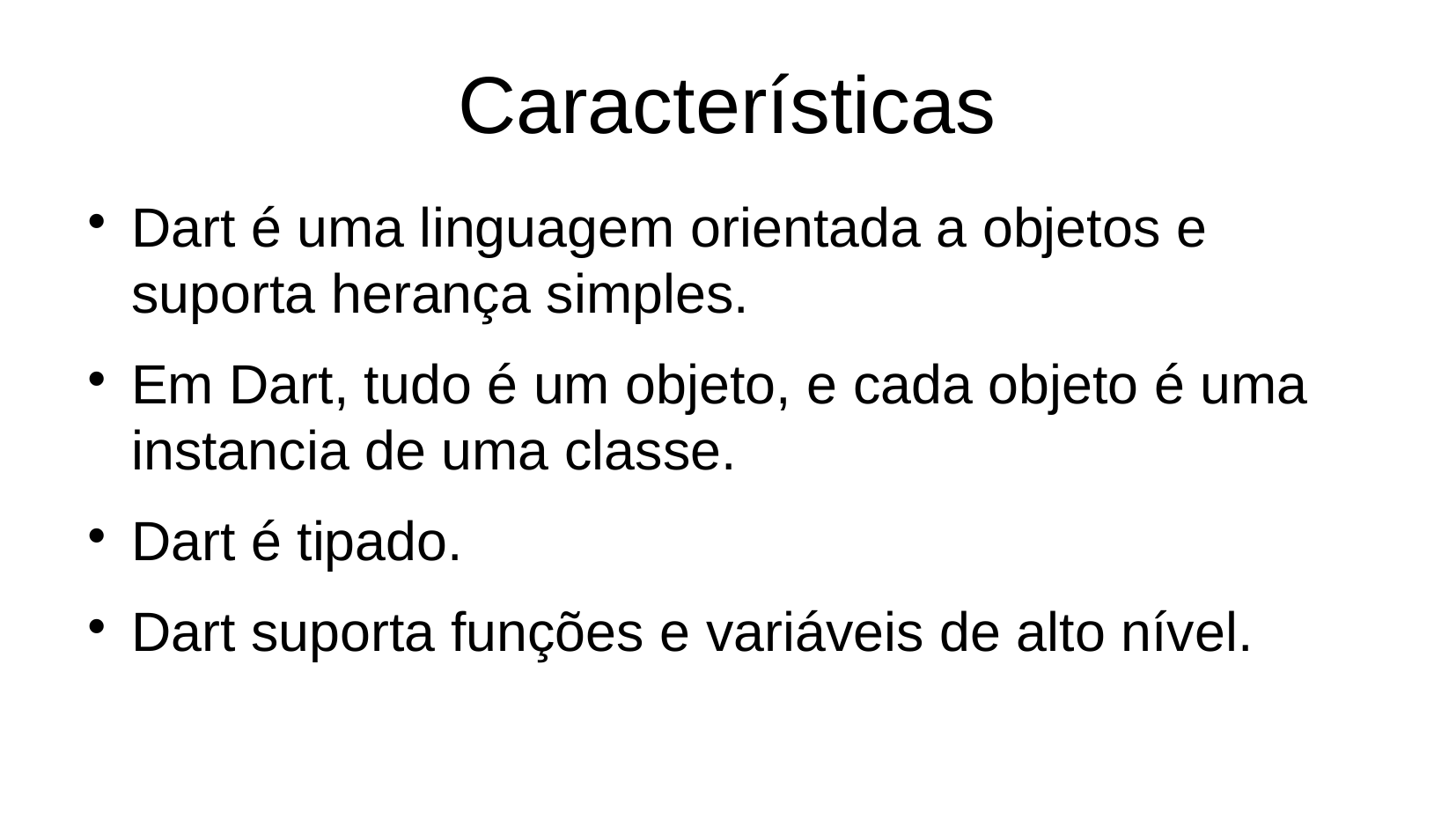

Características
Dart é uma linguagem orientada a objetos e suporta herança simples.
Em Dart, tudo é um objeto, e cada objeto é uma instancia de uma classe.
Dart é tipado.
Dart suporta funções e variáveis de alto nível.